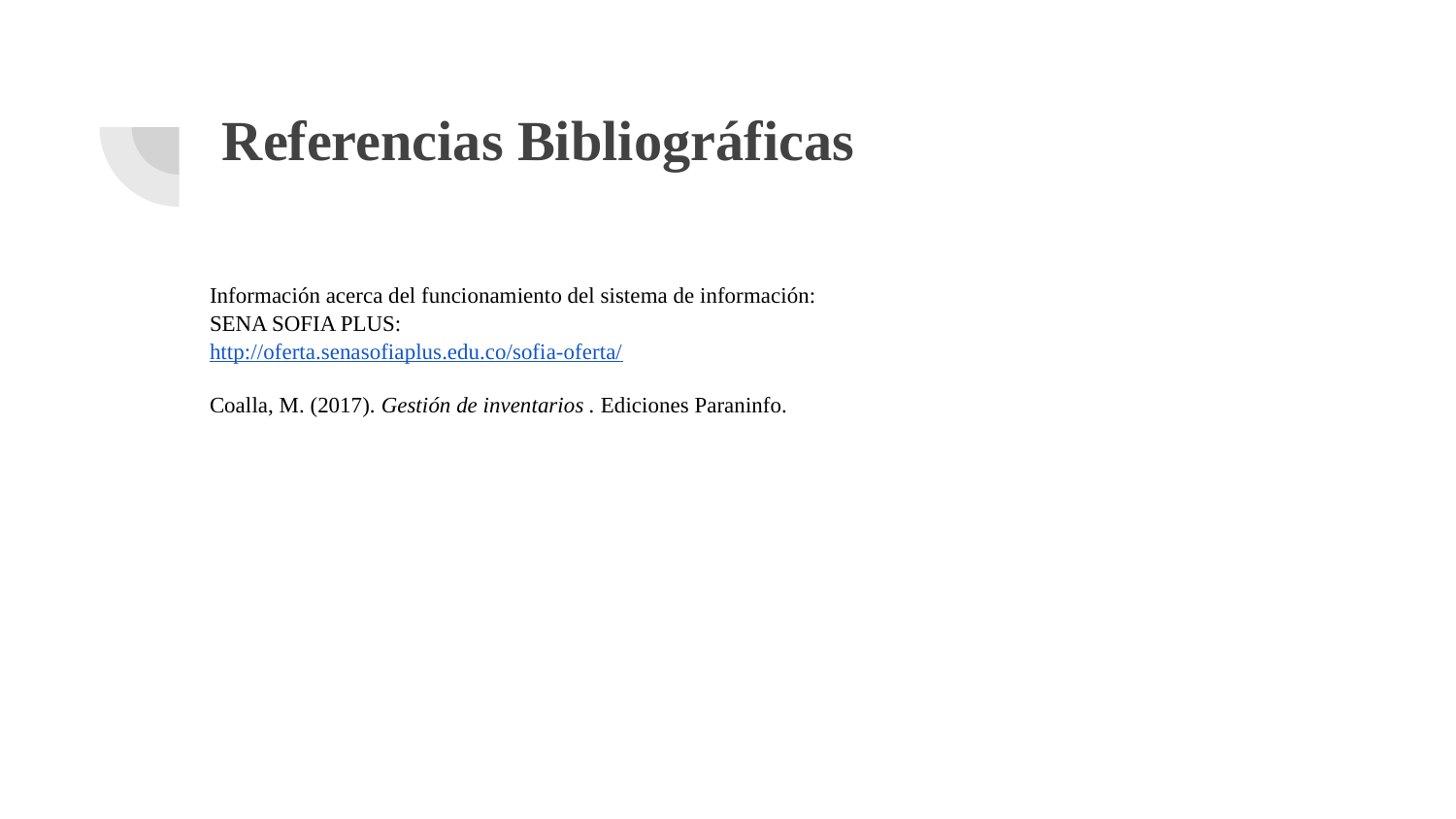

# Referencias Bibliográficas

Información acerca del funcionamiento del sistema de información:
SENA SOFIA PLUS:
http://oferta.senasofiaplus.edu.co/sofia-oferta/
Coalla, M. (2017). Gestión de inventarios . Ediciones Paraninfo.